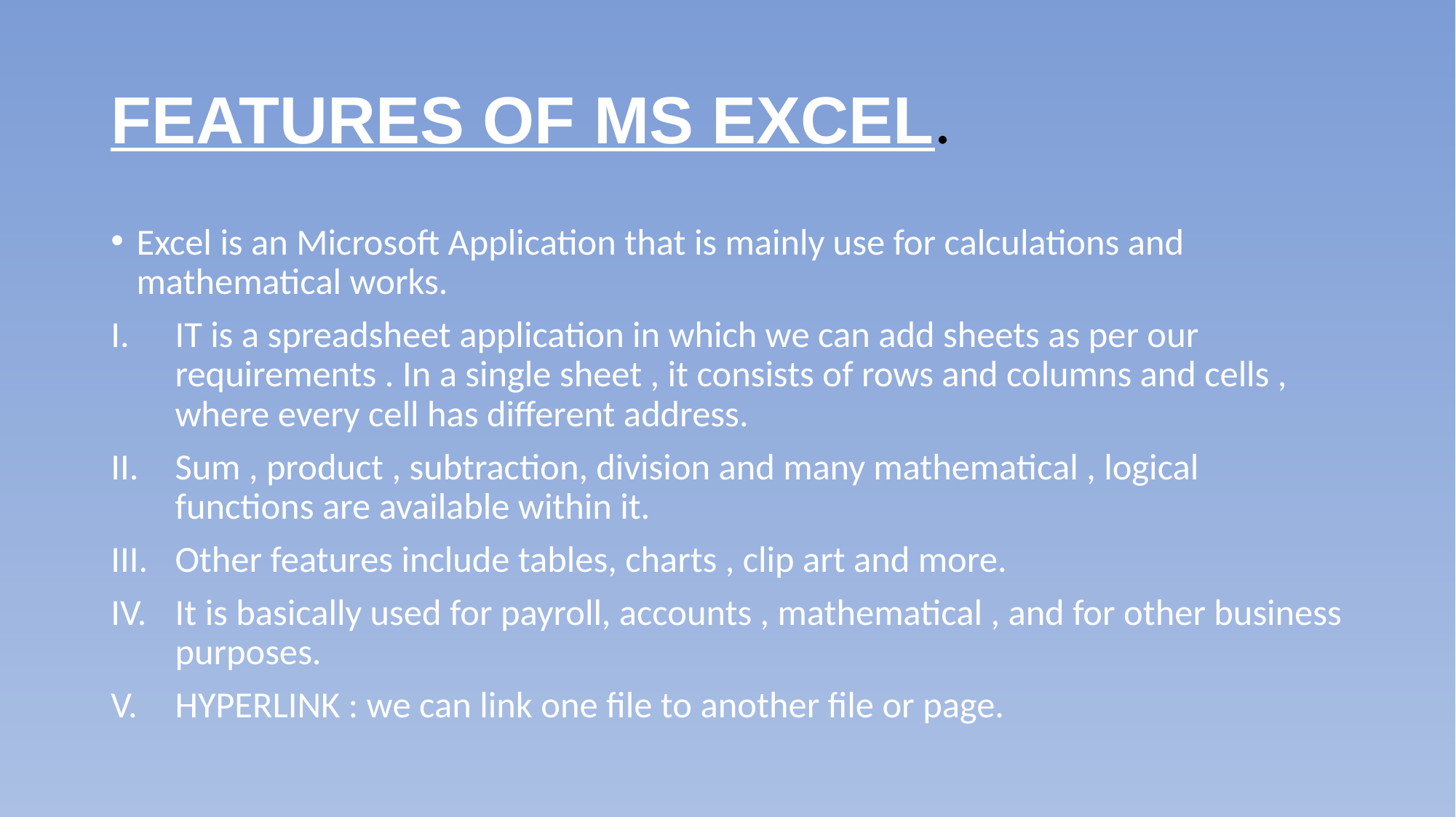

# FEATURES OF MS EXCEL.
Excel is an Microsoft Application that is mainly use for calculations and mathematical works.
IT is a spreadsheet application in which we can add sheets as per our requirements . In a single sheet , it consists of rows and columns and cells , where every cell has different address.
Sum , product , subtraction, division and many mathematical , logical functions are available within it.
Other features include tables, charts , clip art and more.
It is basically used for payroll, accounts , mathematical , and for other business purposes.
HYPERLINK : we can link one file to another file or page.